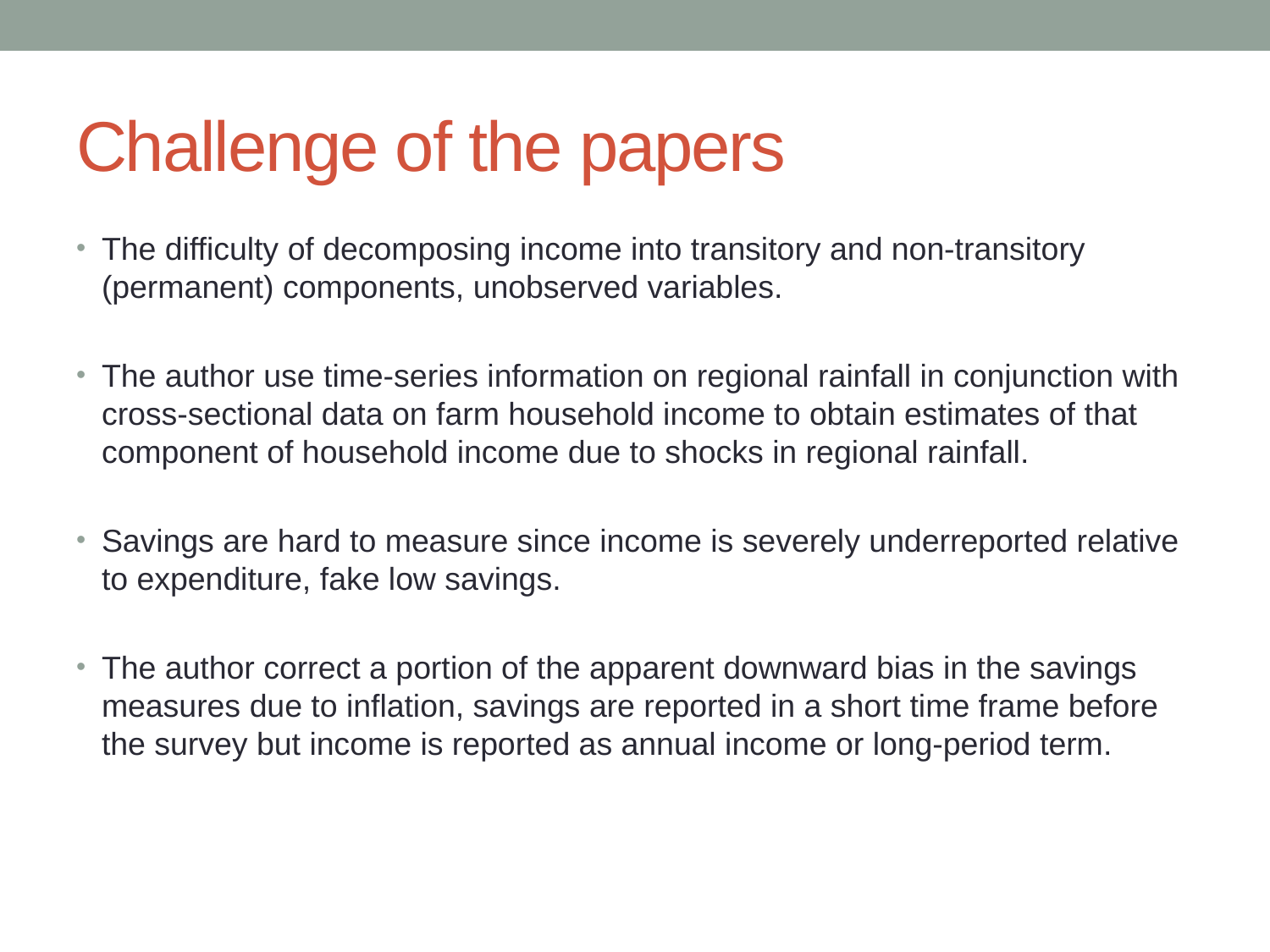

# Challenge of the papers
The difficulty of decomposing income into transitory and non-transitory (permanent) components, unobserved variables.

The author use time-series information on regional rainfall in conjunction with cross-sectional data on farm household income to obtain estimates of that component of household income due to shocks in regional rainfall.

Savings are hard to measure since income is severely underreported relative to expenditure, fake low savings.

The author correct a portion of the apparent downward bias in the savings measures due to inflation, savings are reported in a short time frame before the survey but income is reported as annual income or long-period term.